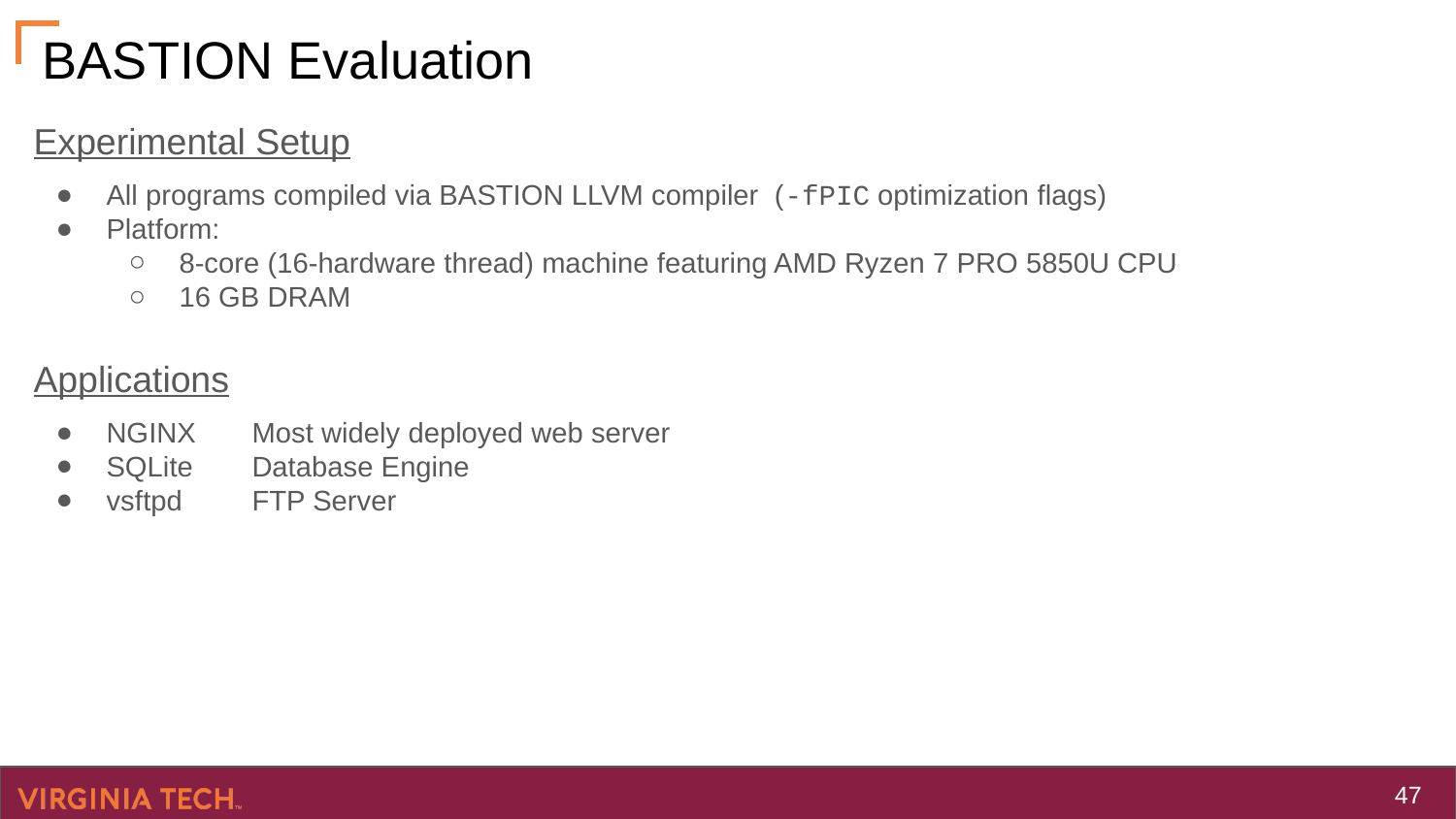

# BASTION Evaluation
Experimental Setup

All programs compiled via BASTION LLVM compiler  (-fPIC optimization flags)
Platform:
8-core (16-hardware thread) machine featuring AMD Ryzen 7 PRO 5850U CPU
16 GB DRAM

Applications

NGINX	Most widely deployed web server
SQLite	Database Engine
vsftpd	FTP Server

47